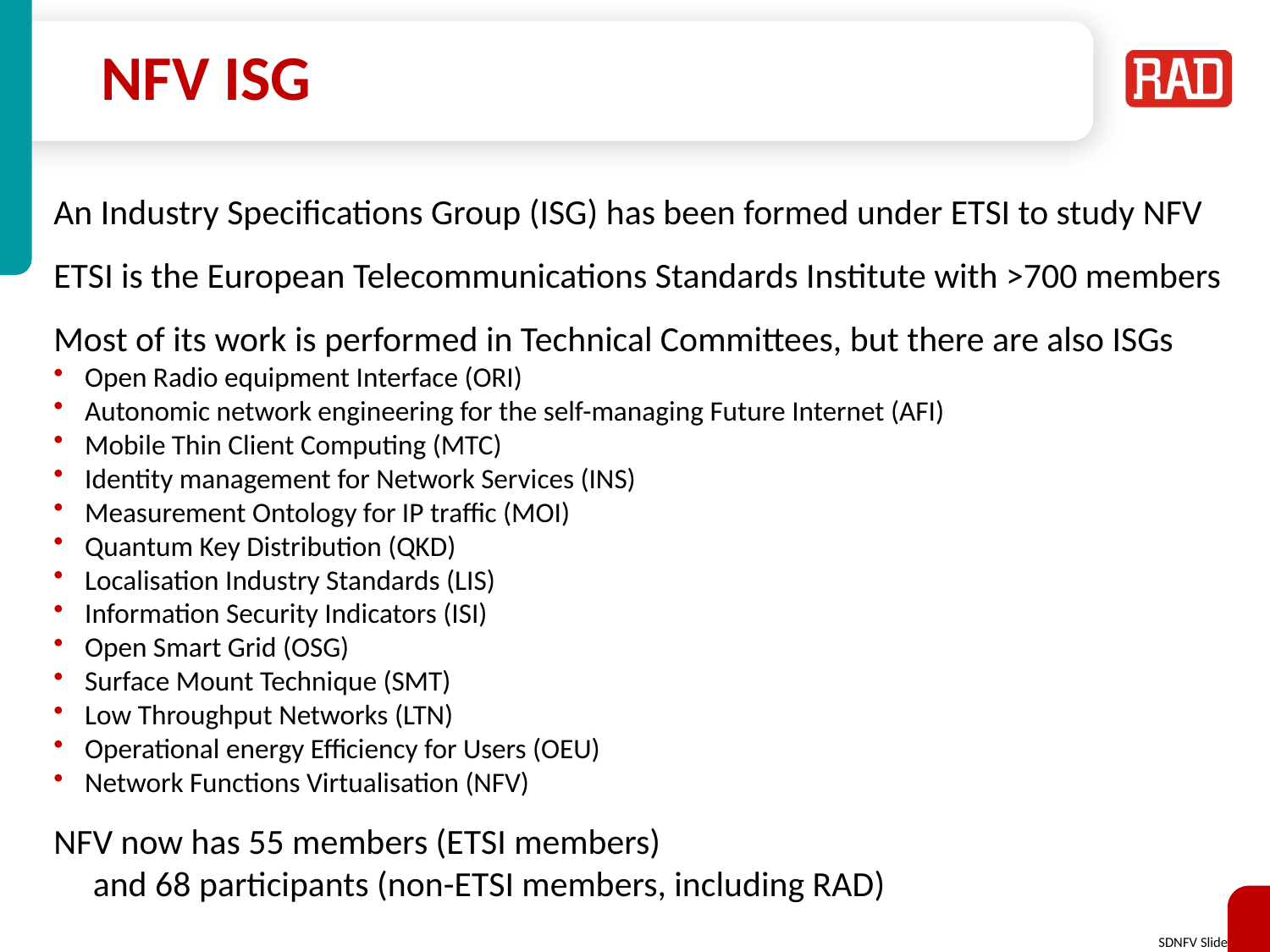

# NFV ISG
An Industry Specifications Group (ISG) has been formed under ETSI to study NFV
ETSI is the European Telecommunications Standards Institute with >700 members
Most of its work is performed in Technical Committees, but there are also ISGs
Open Radio equipment Interface (ORI)
Autonomic network engineering for the self-managing Future Internet (AFI)
Mobile Thin Client Computing (MTC)
Identity management for Network Services (INS)
Measurement Ontology for IP traffic (MOI)
Quantum Key Distribution (QKD)
Localisation Industry Standards (LIS)
Information Security Indicators (ISI)
Open Smart Grid (OSG)
Surface Mount Technique (SMT)
Low Throughput Networks (LTN)
Operational energy Efficiency for Users (OEU)
Network Functions Virtualisation (NFV)
NFV now has 55 members (ETSI members)
	 and 68 participants (non-ETSI members, including RAD)